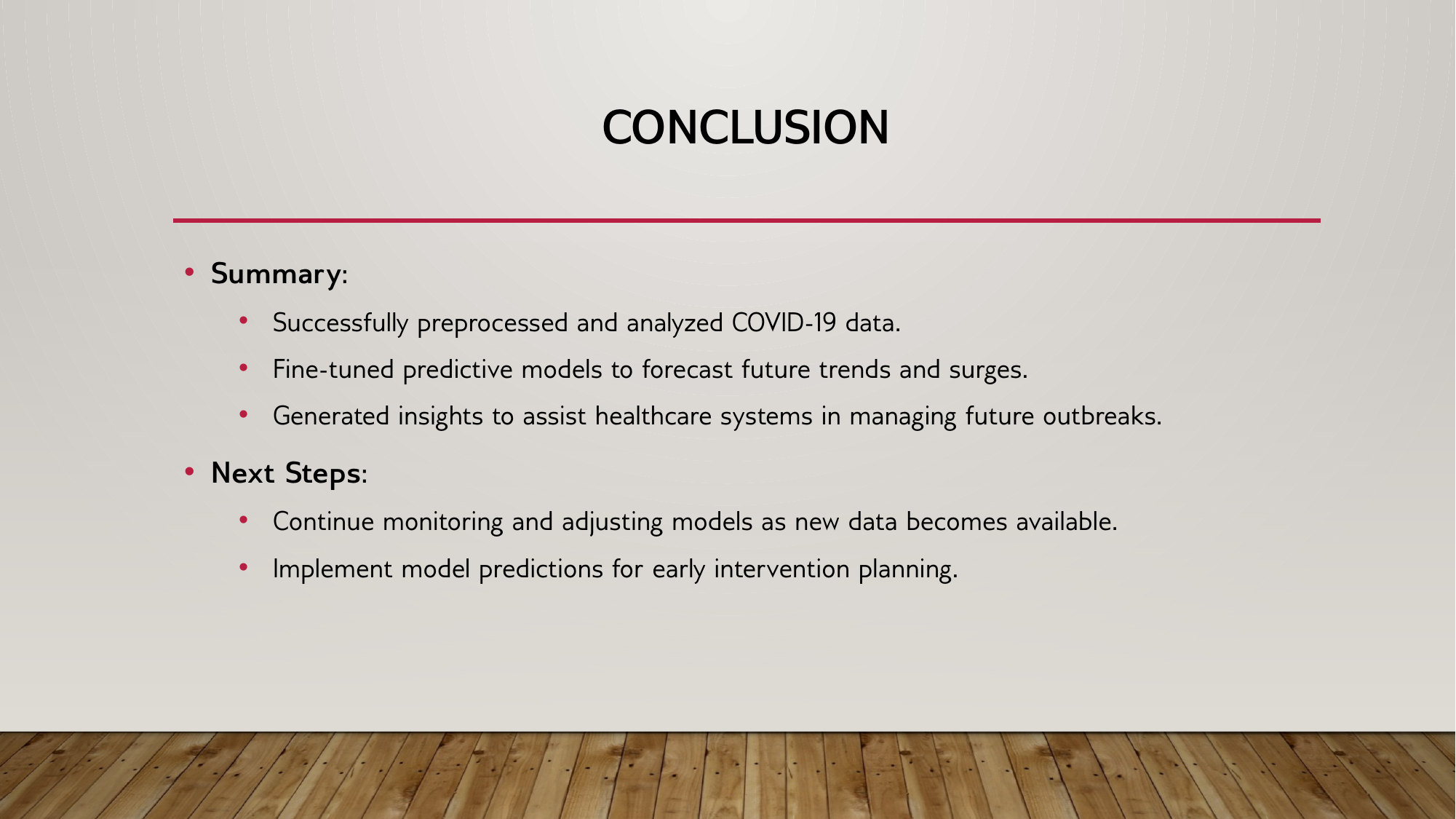

# Conclusion
Summary:
Successfully preprocessed and analyzed COVID-19 data.
Fine-tuned predictive models to forecast future trends and surges.
Generated insights to assist healthcare systems in managing future outbreaks.
Next Steps:
Continue monitoring and adjusting models as new data becomes available.
Implement model predictions for early intervention planning.